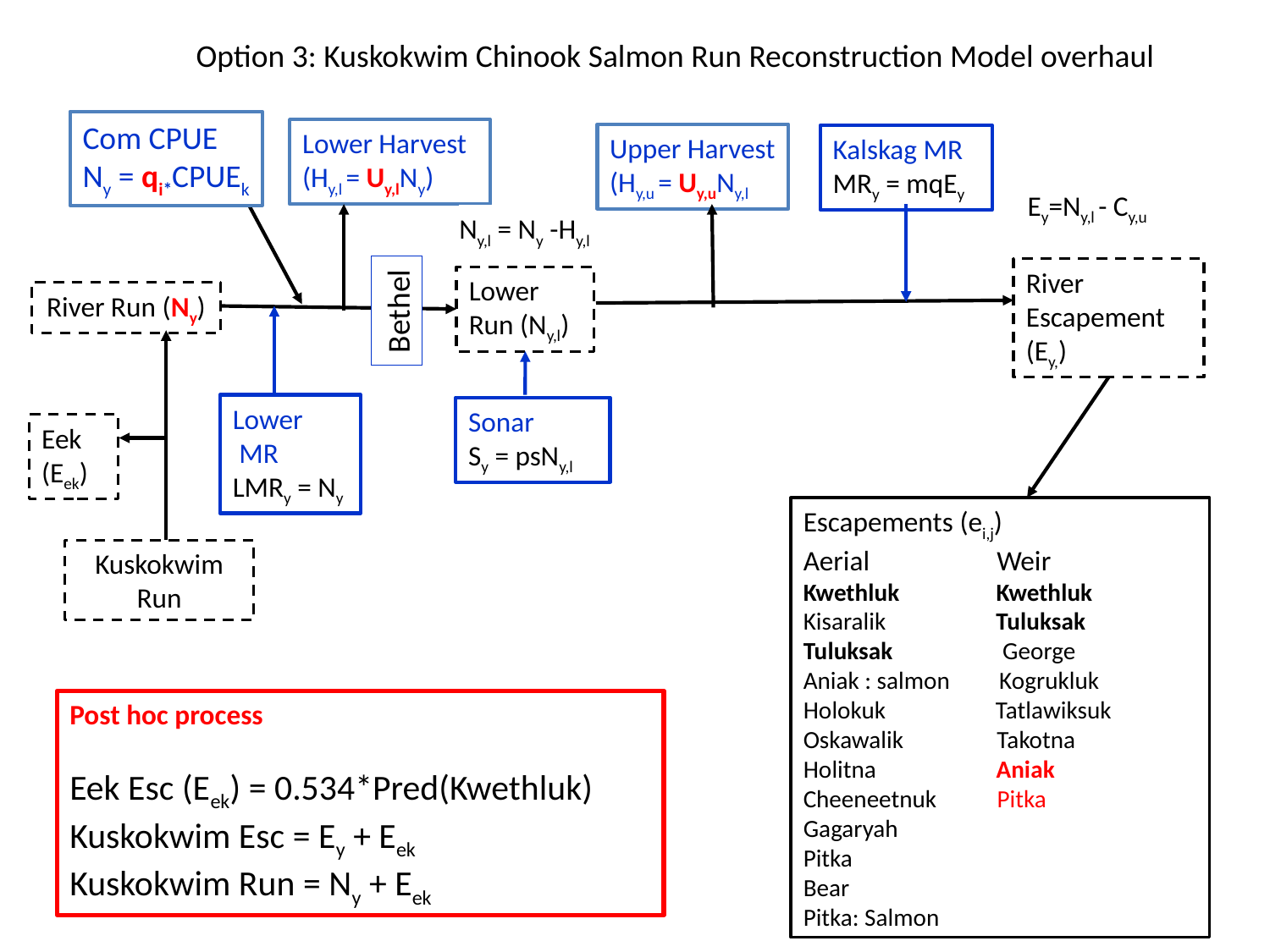

Option 3: Kuskokwim Chinook Salmon Run Reconstruction Model overhaul
Com CPUE
Ny = qi*CPUEk
Lower Harvest
(Hy,l = Uy,lNy)
Upper Harvest
(Hy,u = Uy,uNy,l
Kalskag MR
MRy = mqEy
Ey=Ny,l - Cy,u
Ny,l = Ny -Hy,l
River
Escapement (Ey,)
Lower
Run (Ny,l)
River Run (Ny)
Bethel
Lower
 MR
LMRy = Ny
Sonar
Sy = psNy,l
Eek
(Eek)
Escapements (ei,j)
Aerial                    Weir
Kwethluk	            Kwethluk
Kisaralik                    Tuluksak
Tuluksak                    George
Aniak : salmon         Kogrukluk
Holokuk                    Tatlawiksuk
Oskawalik                 Takotna
Holitna	            Aniak
Cheeneetnuk           Pitka
Gagaryah
Pitka
Bear
Pitka: Salmon
Kuskokwim
 Run
Post hoc process

Eek Esc (Eek) = 0.534*Pred(Kwethluk)
Kuskokwim Esc = Ey + Eek
Kuskokwim Run = Ny + Eek